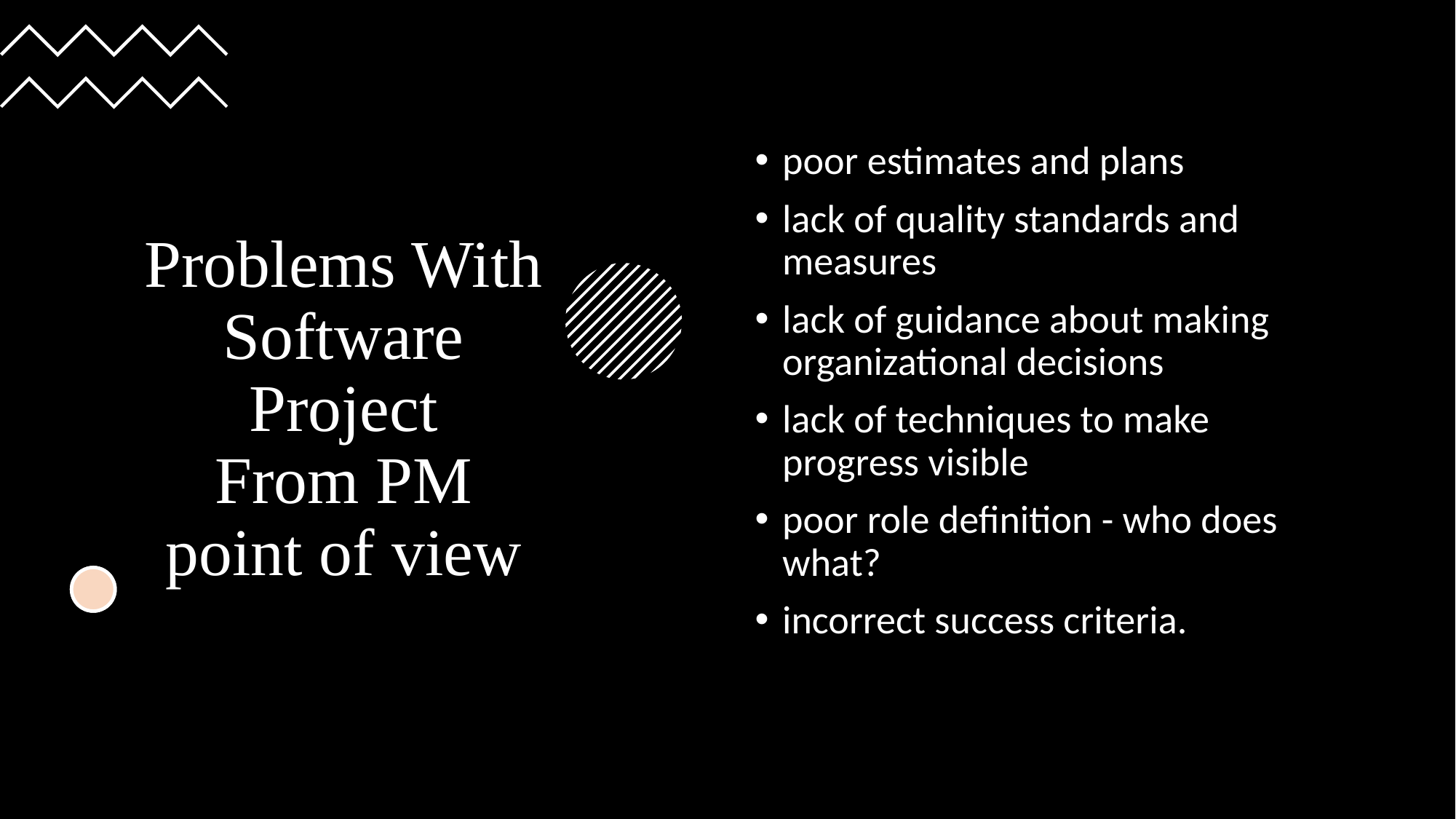

# Problems With Software Project From PM point of view
poor estimates and plans
lack of quality standards and measures
lack of guidance about making organizational decisions
lack of techniques to make progress visible
poor role definition - who does what?
incorrect success criteria.